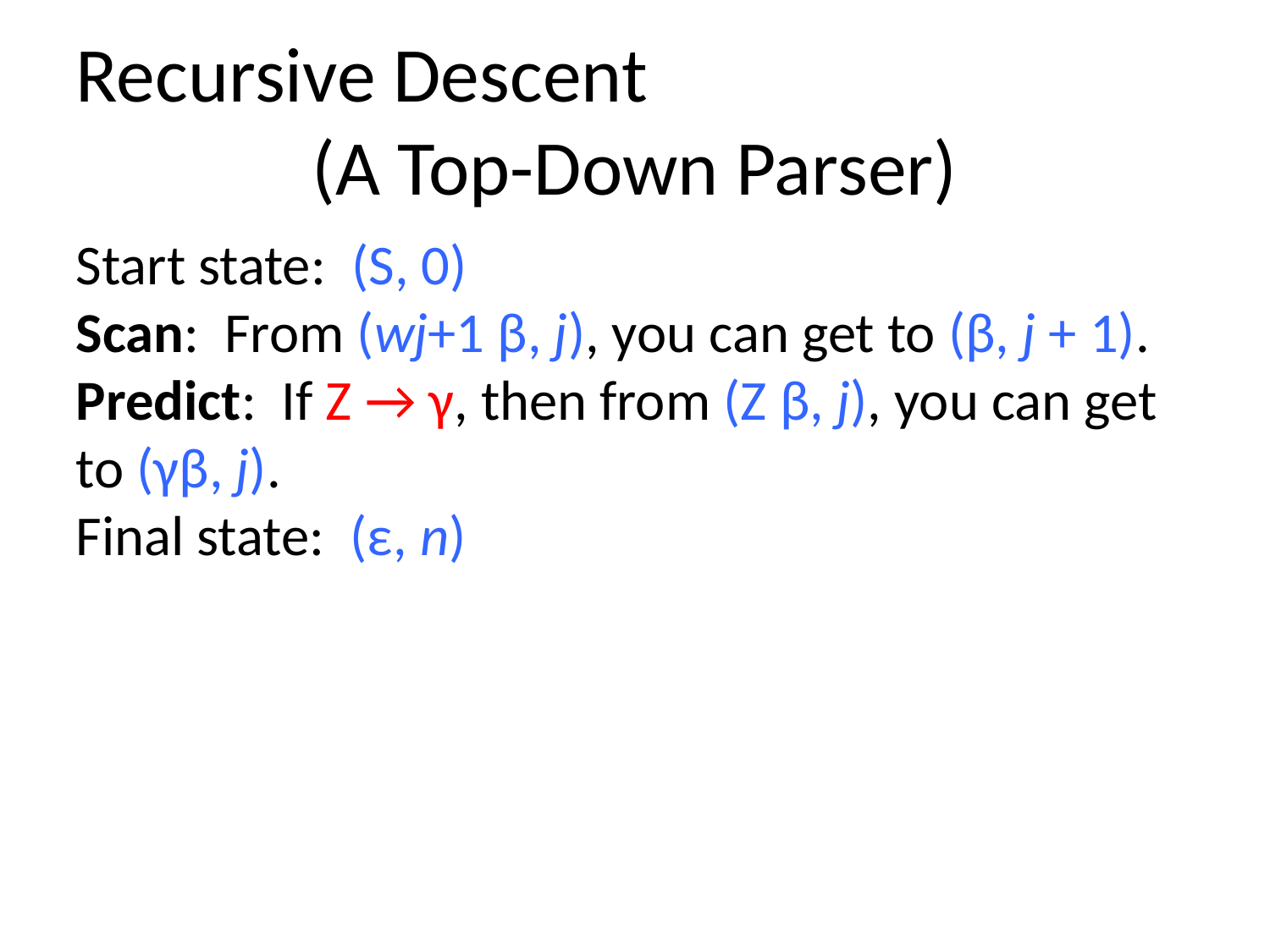

Recursive Descent
(A Top-Down Parser)
Start state:  (S, 0)
Scan:  From (wj+1 β, j), you can get to (β, j + 1).
Predict:  If Z → γ, then from (Z β, j), you can get to (γβ, j).
Final state:  (ε, n)